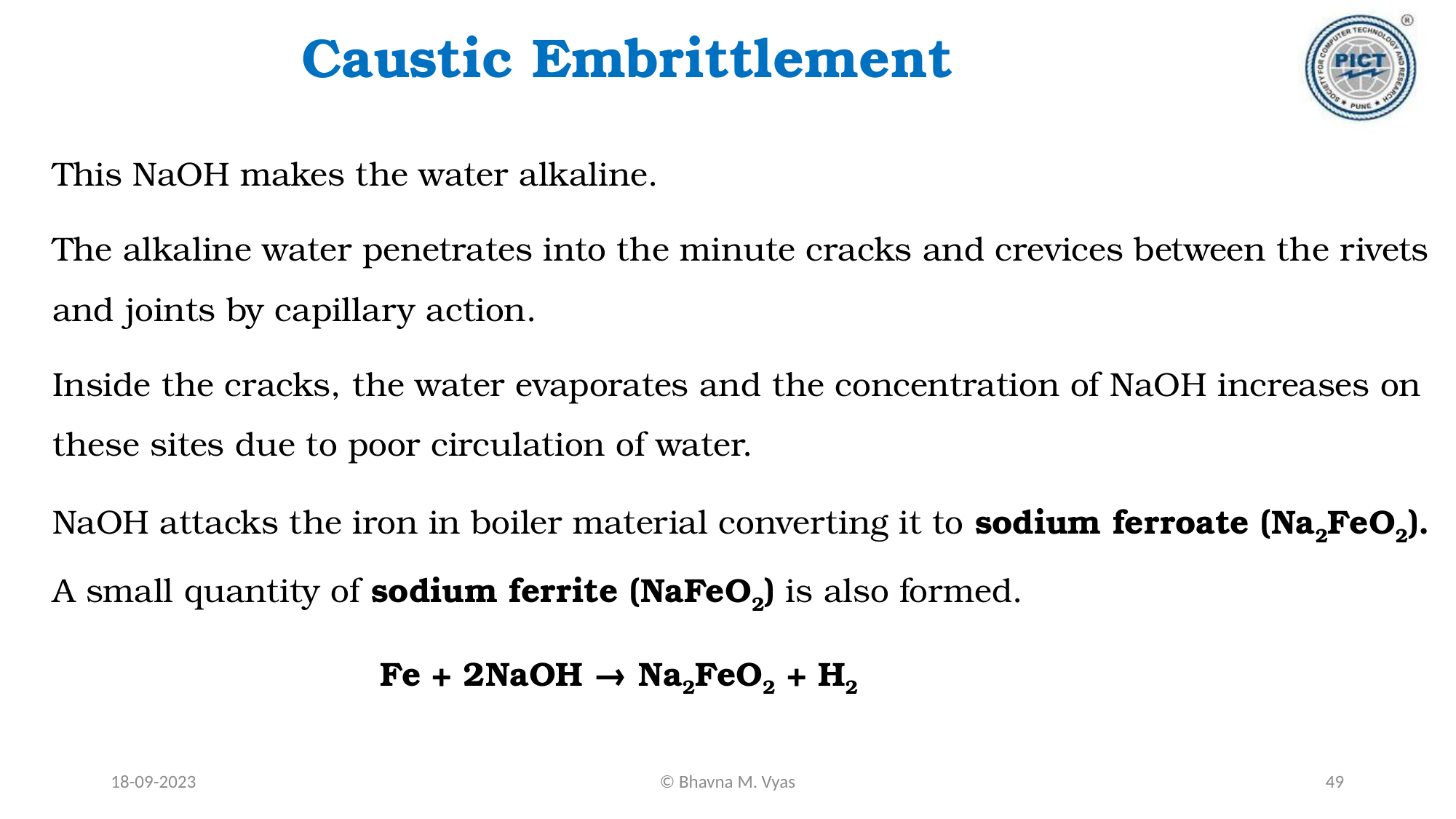

Caustic Embrittlement
This NaOH makes the water alkaline.
The alkaline water penetrates into the minute cracks and crevices between the rivets and joints by capillary action.
Inside the cracks, the water evaporates and the concentration of NaOH increases on these sites due to poor circulation of water.
NaOH attacks the iron in boiler material converting it to sodium ferroate (Na2FeO2). A small quantity of sodium ferrite (NaFeO2) is also formed.
			Fe + 2NaOH → Na2FeO2 + H2

18-09-2023
© Bhavna M. Vyas
49